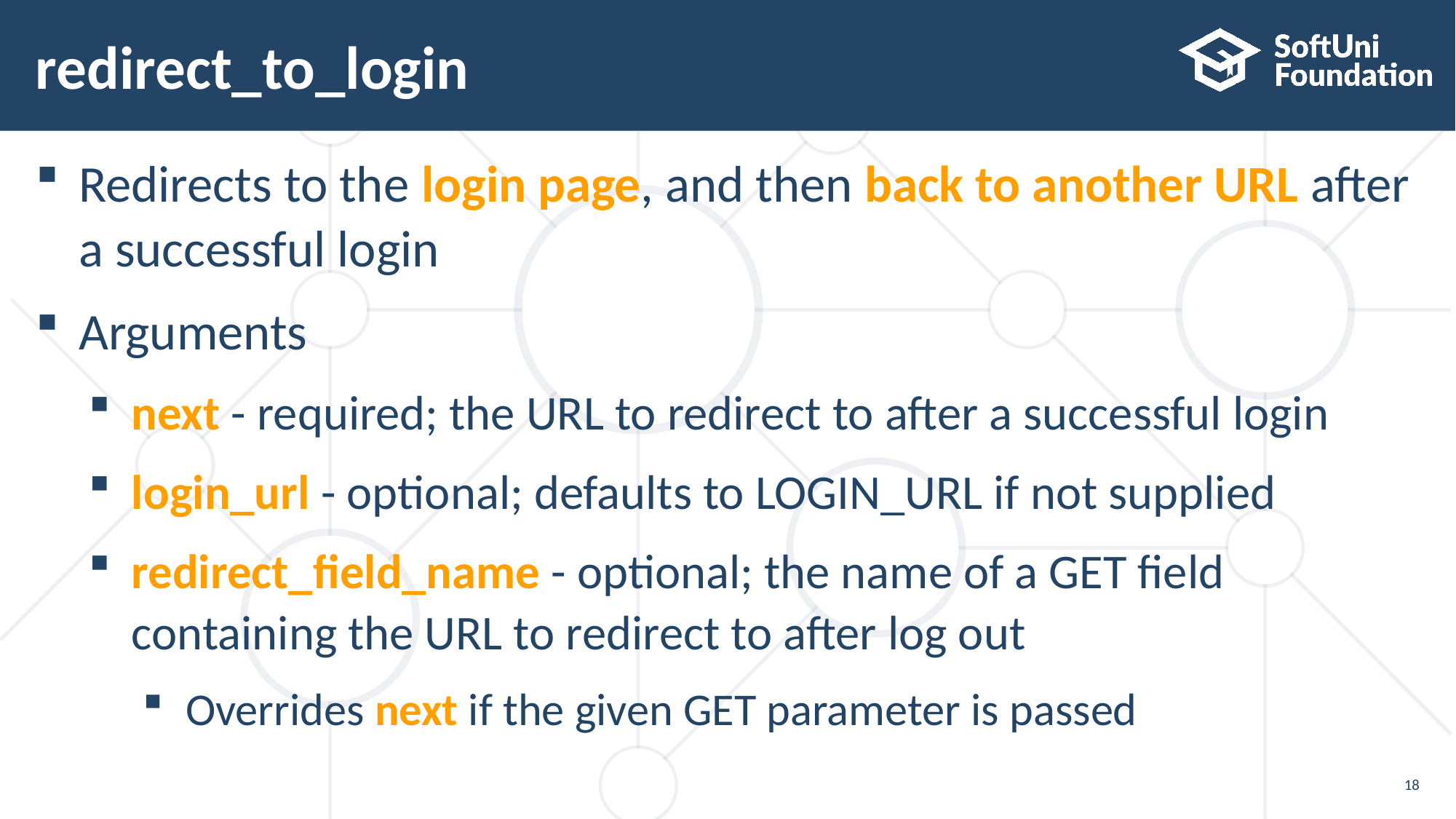

# redirect_to_login
Redirects to the login page, and then back to another URL after a successful login
Arguments
next - required; the URL to redirect to after a successful login
login_url - optional; defaults to LOGIN_URL if not supplied
redirect_field_name - optional; the name of a GET field containing the URL to redirect to after log out
Overrides next if the given GET parameter is passed
18